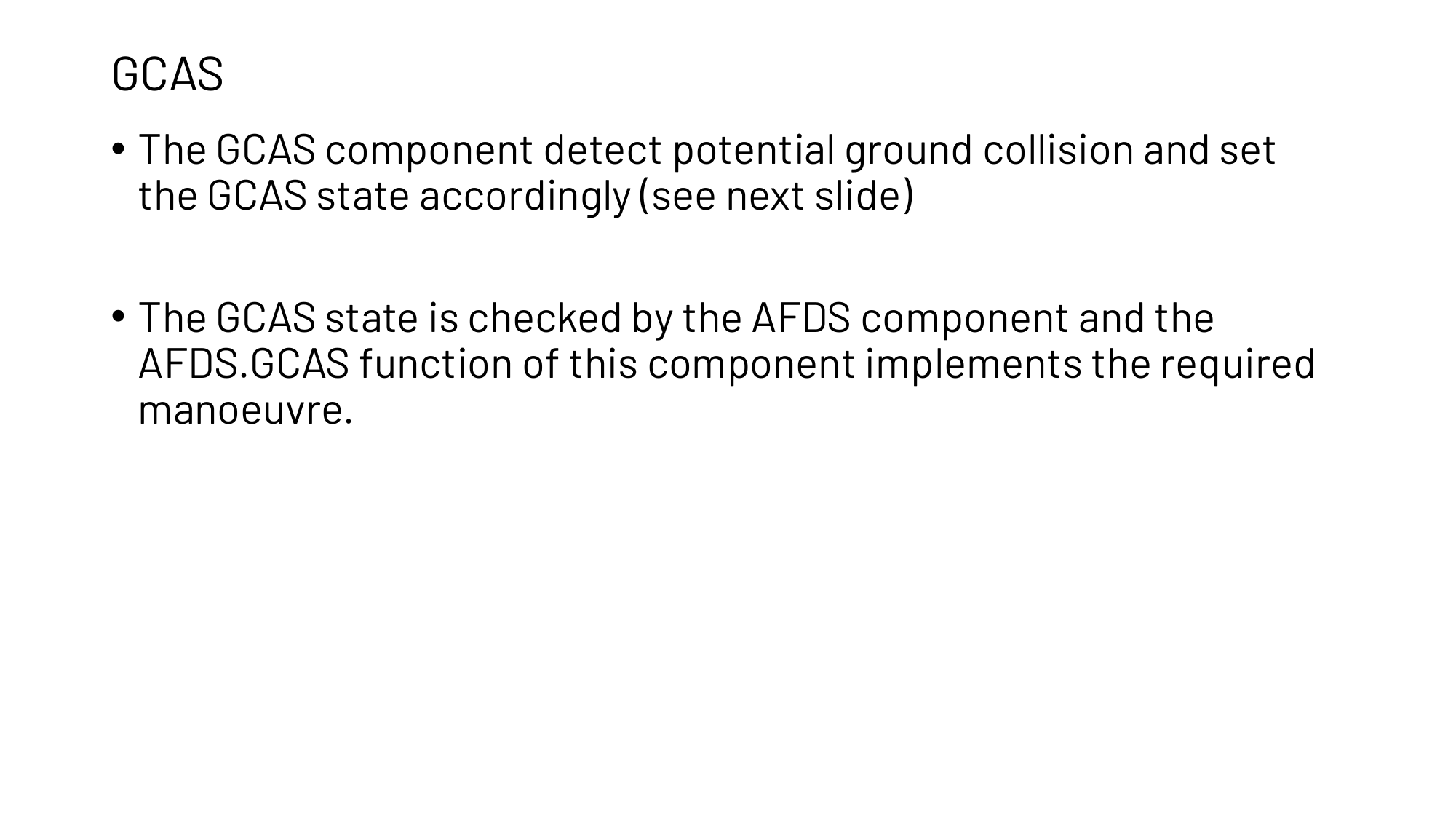

# GCAS
The GCAS component detect potential ground collision and set the GCAS state accordingly (see next slide)

The GCAS state is checked by the AFDS component and the AFDS.GCAS function of this component implements the required manoeuvre.